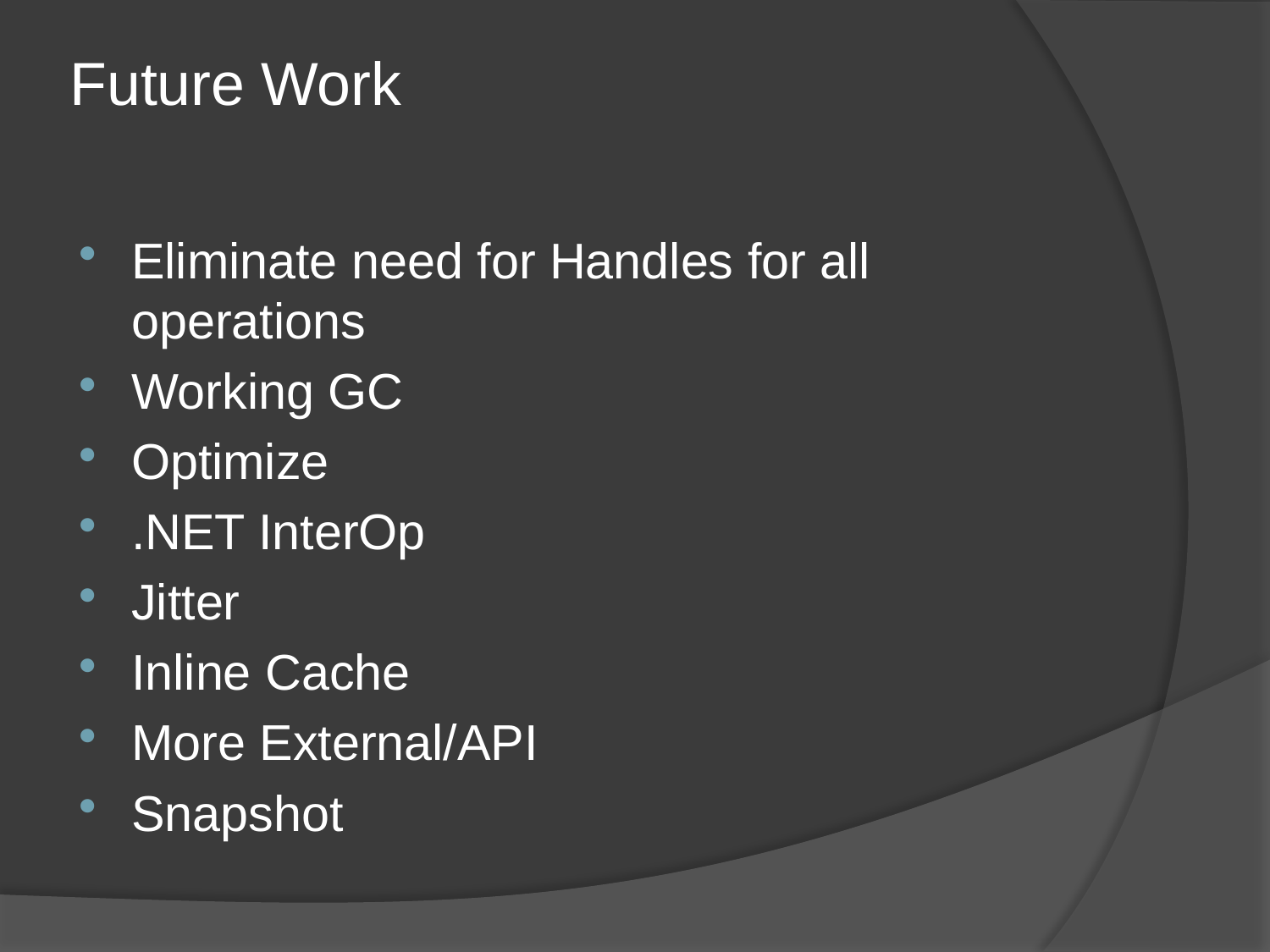

# Future Work
Eliminate need for Handles for all operations
Working GC
Optimize
.NET InterOp
Jitter
Inline Cache
More External/API
Snapshot